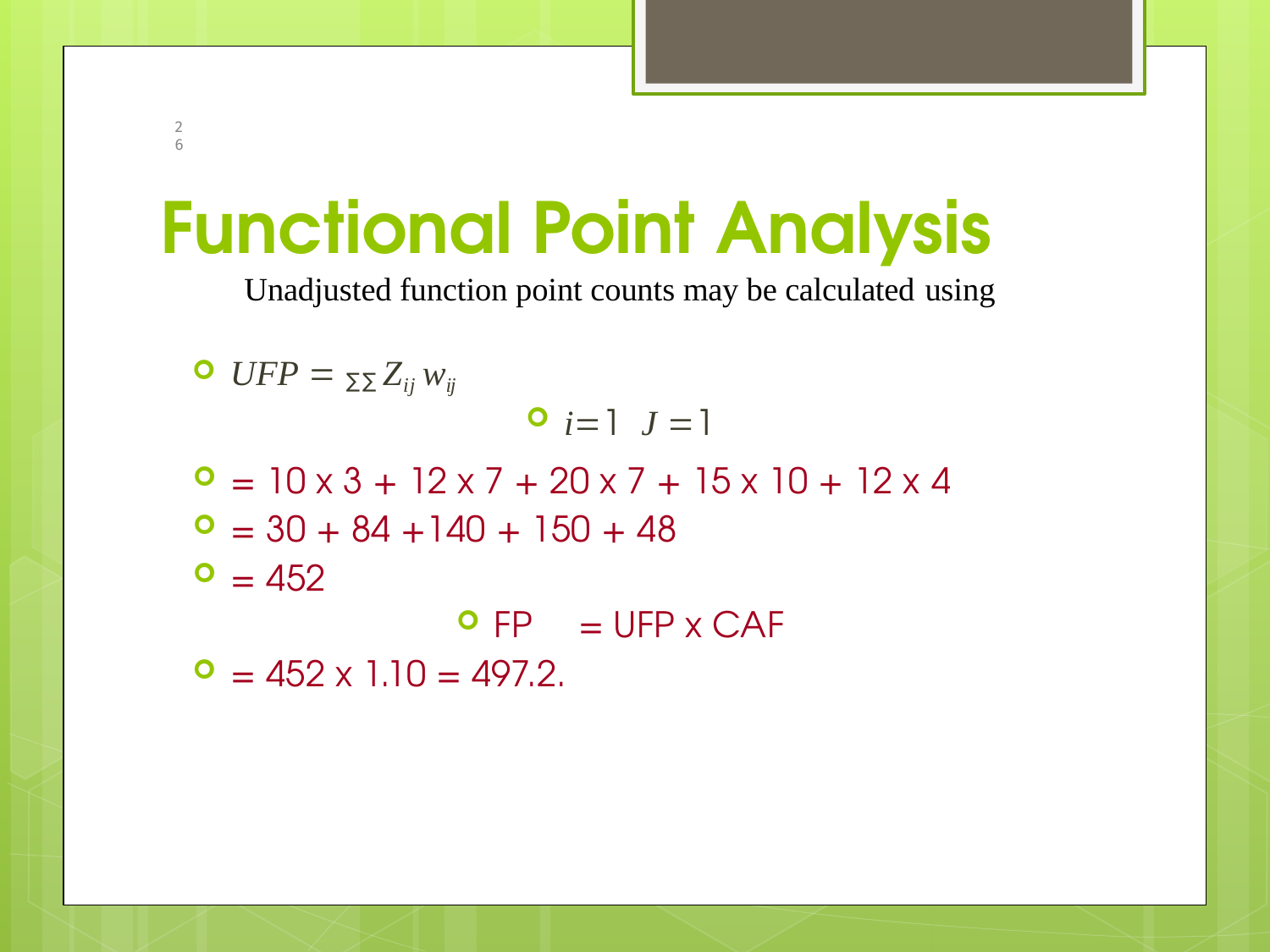

# Functional Point Analysis
2
6
Unadjusted function point counts may be calculated using
UFP = ∑∑Zij wij
i=1  J =1
= 10 x 3 + 12 x 7 + 20 x 7 + 15 x 10 + 12 x 4
= 30 + 84 +140 + 150 + 48
= 452
FP	= UFP x CAF
= 452 x 1.10 = 497.2.